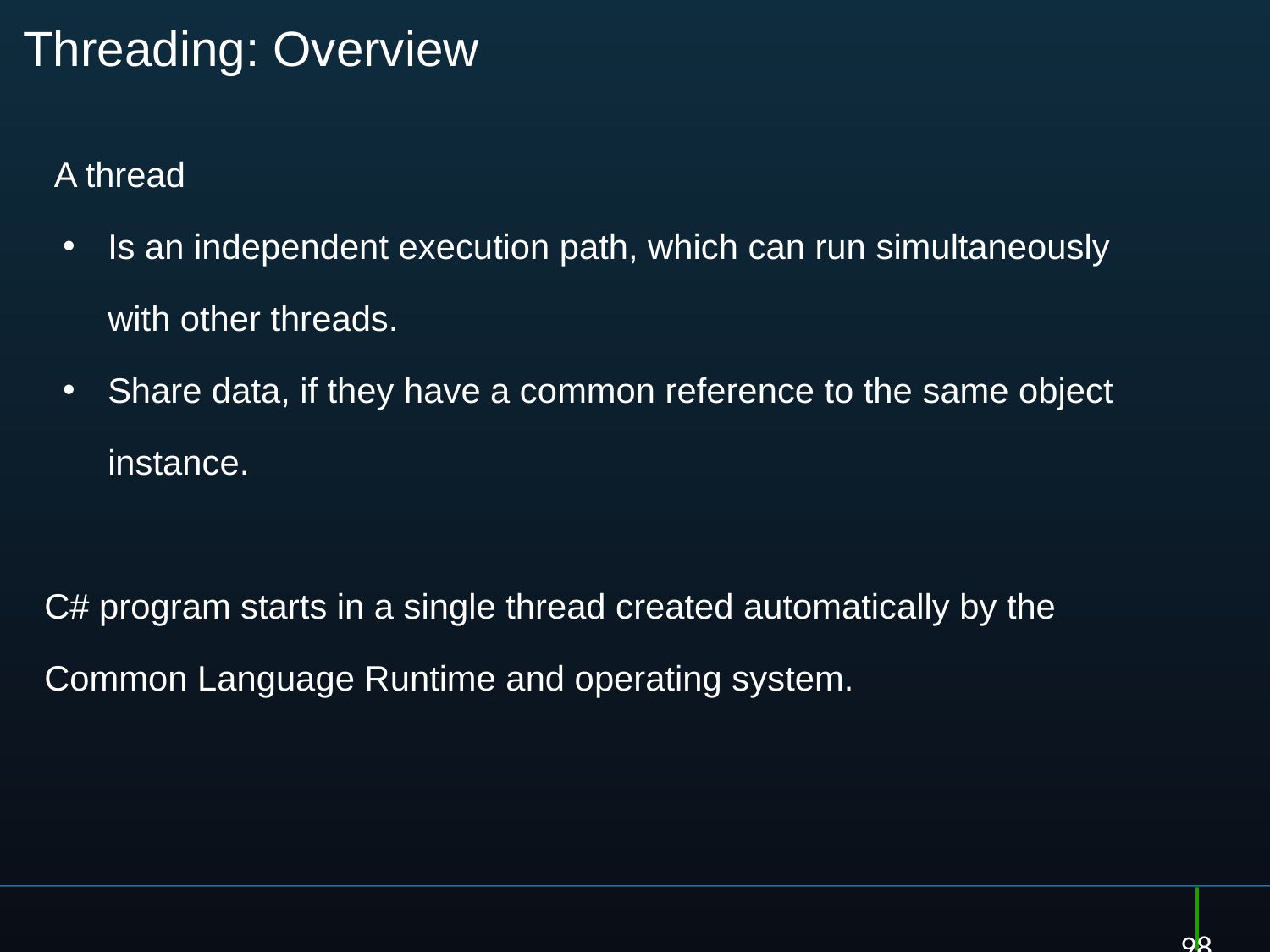

# Threading: Overview
 A thread
Is an independent execution path, which can run simultaneously with other threads.
Share data, if they have a common reference to the same object instance.

C# program starts in a single thread created automatically by the Common Language Runtime and operating system.

98